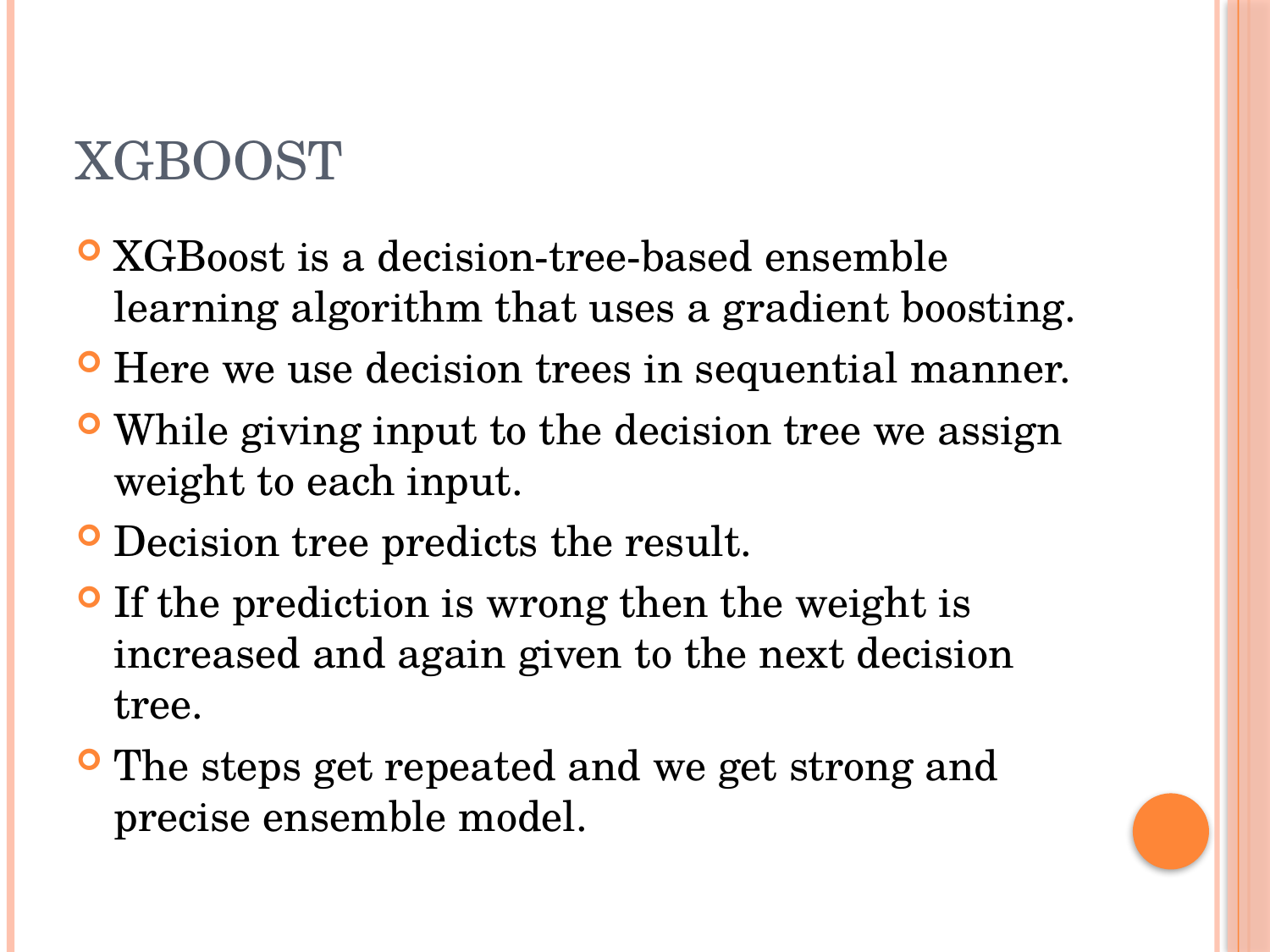

# XGBoost
XGBoost is a decision-tree-based ensemble learning algorithm that uses a gradient boosting.
Here we use decision trees in sequential manner.
While giving input to the decision tree we assign weight to each input.
Decision tree predicts the result.
If the prediction is wrong then the weight is increased and again given to the next decision tree.
The steps get repeated and we get strong and precise ensemble model.